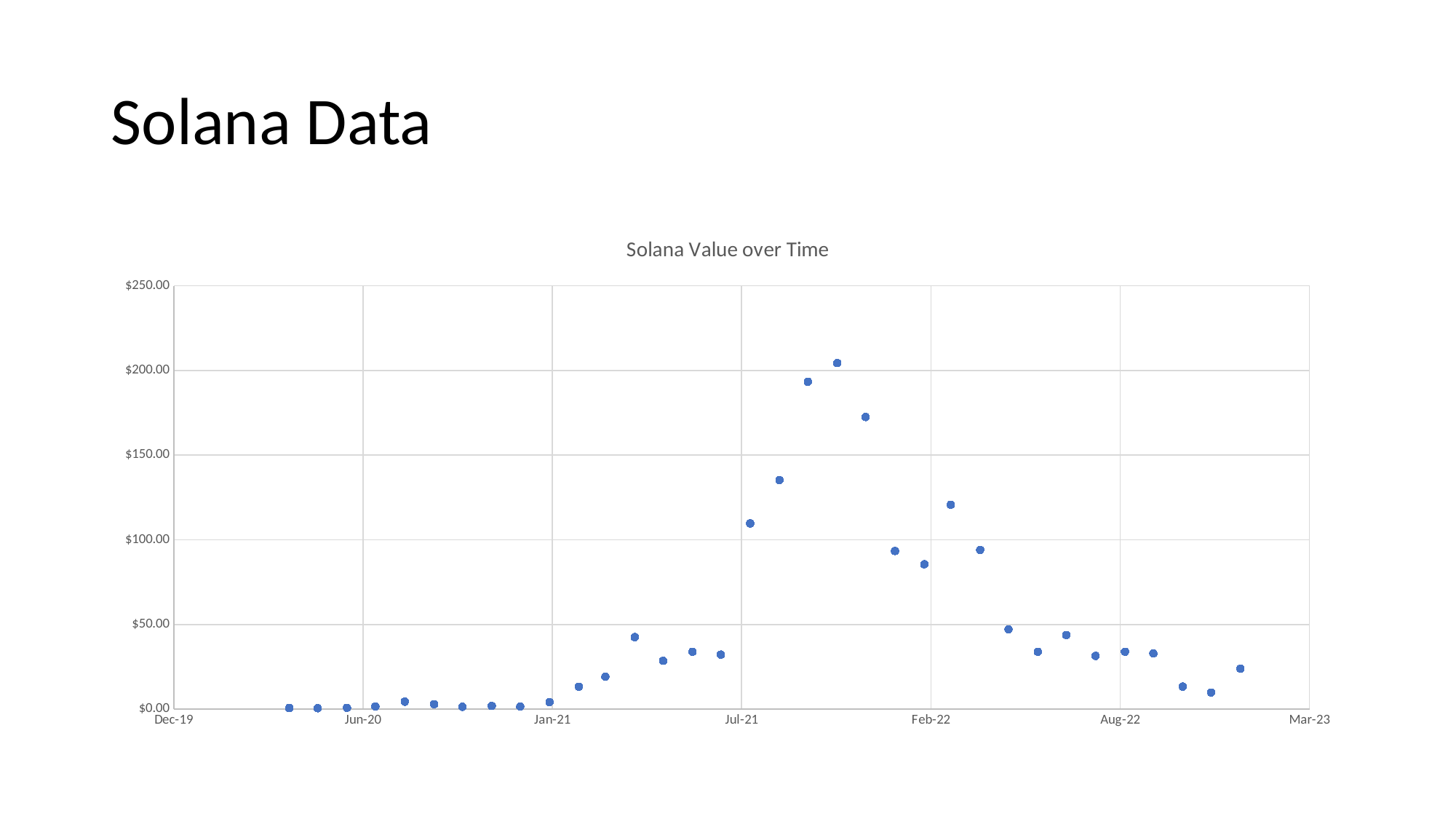

# Solana Data

### Chart: Solana Value over Time

| Category | Value |
|---|---|